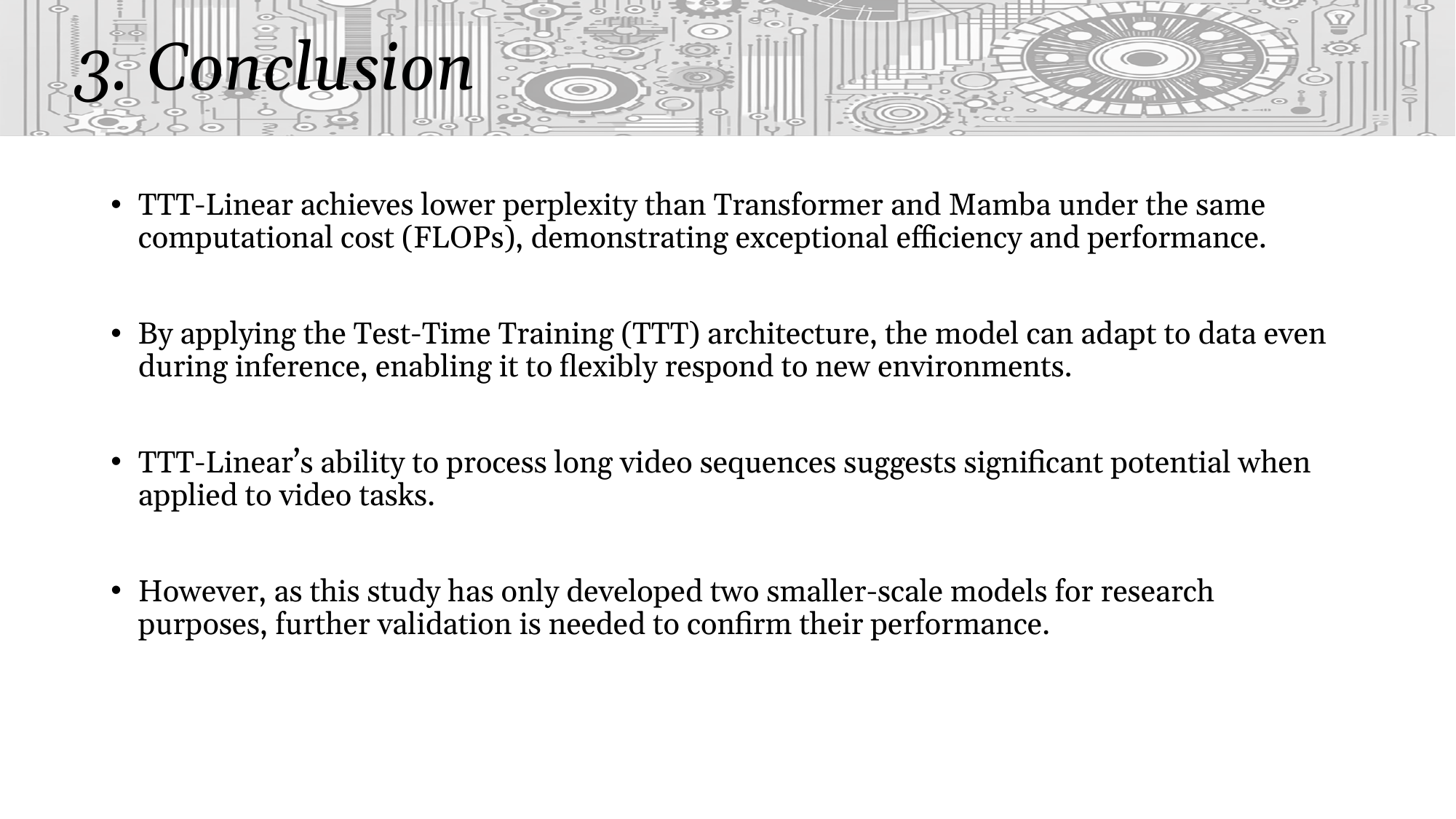

3. Conclusion

TTT-Linear achieves lower perplexity than Transformer and Mamba under the same computational cost (FLOPs), demonstrating exceptional efficiency and performance.

By applying the Test-Time Training (TTT) architecture, the model can adapt to data even during inference, enabling it to flexibly respond to new environments.

TTT-Linear’s ability to process long video sequences suggests significant potential when applied to video tasks.

However, as this study has only developed two smaller-scale models for research purposes, further validation is needed to confirm their performance.